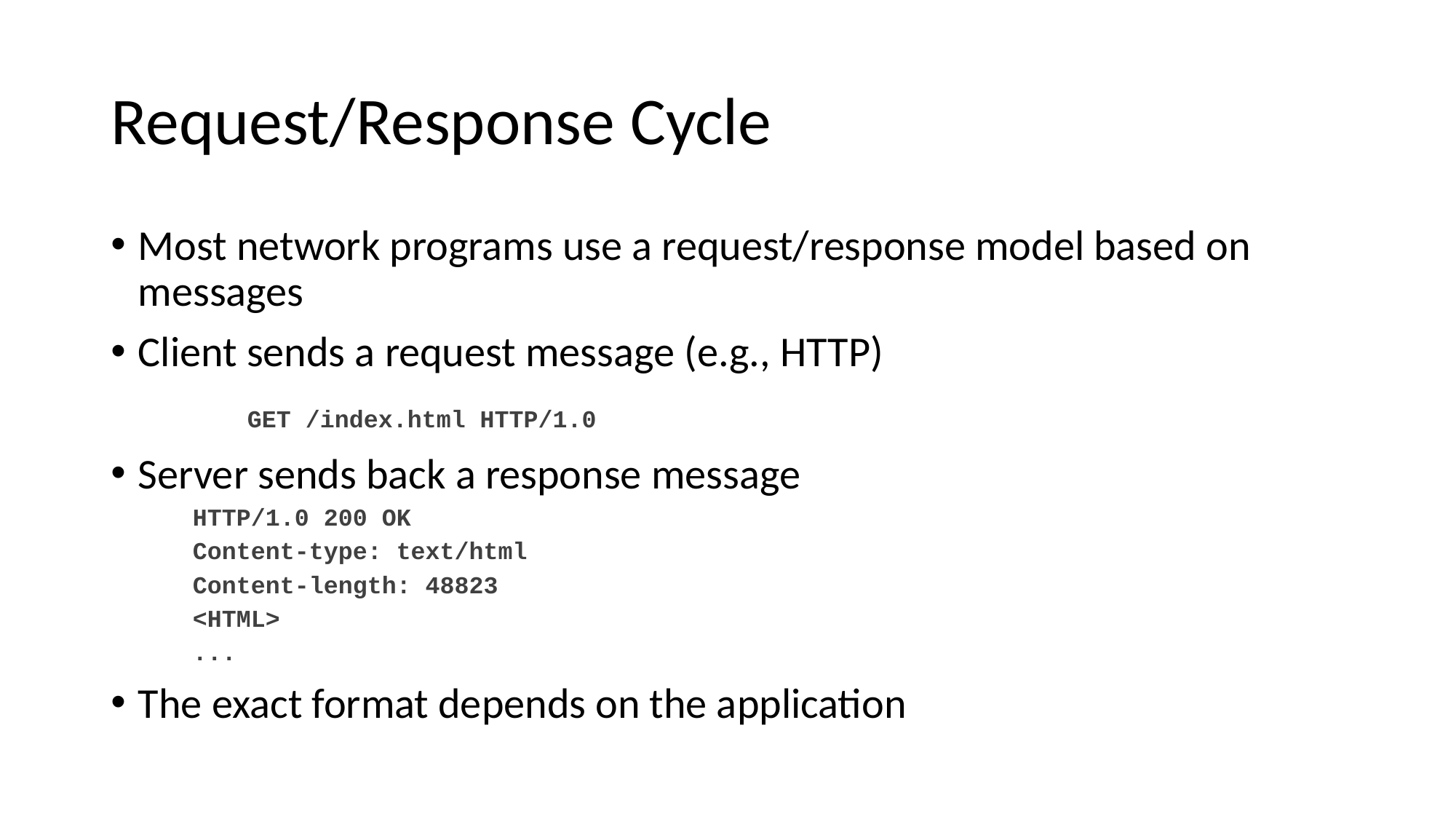

# Request/Response Cycle
Most network programs use a request/response model based on messages
Client sends a request message (e.g., HTTP)
		GET /index.html HTTP/1.0
Server sends back a response message
	HTTP/1.0 200 OK
	Content-type: text/html
	Content-length: 48823
	<HTML>
	...
The exact format depends on the application